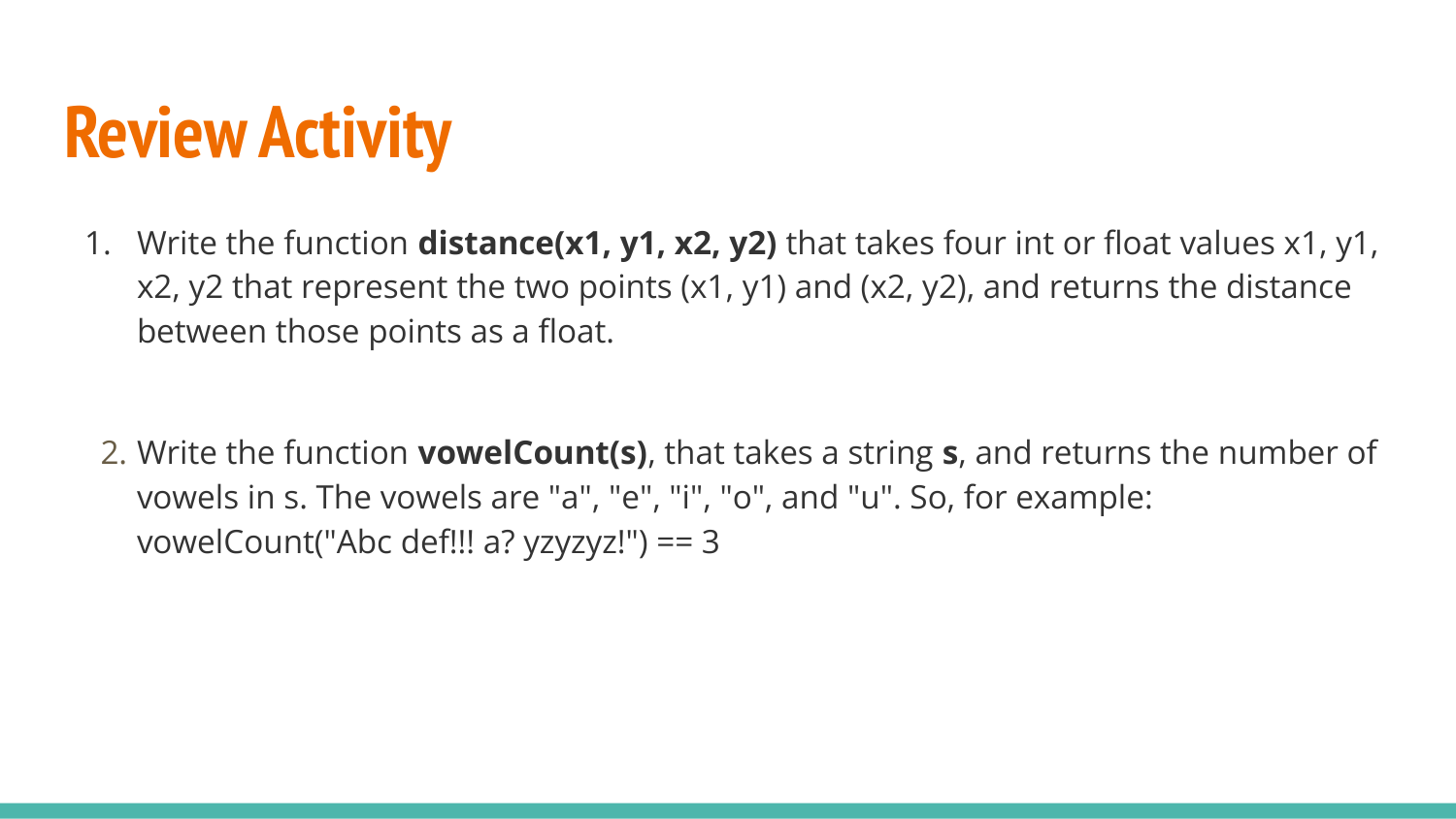

# Review Activity
Write the function distance(x1, y1, x2, y2) that takes four int or float values x1, y1, x2, y2 that represent the two points (x1, y1) and (x2, y2), and returns the distance between those points as a float.

Write the function vowelCount(s), that takes a string s, and returns the number of vowels in s. The vowels are "a", "e", "i", "o", and "u". So, for example:   vowelCount("Abc def!!! a? yzyzyz!") == 3